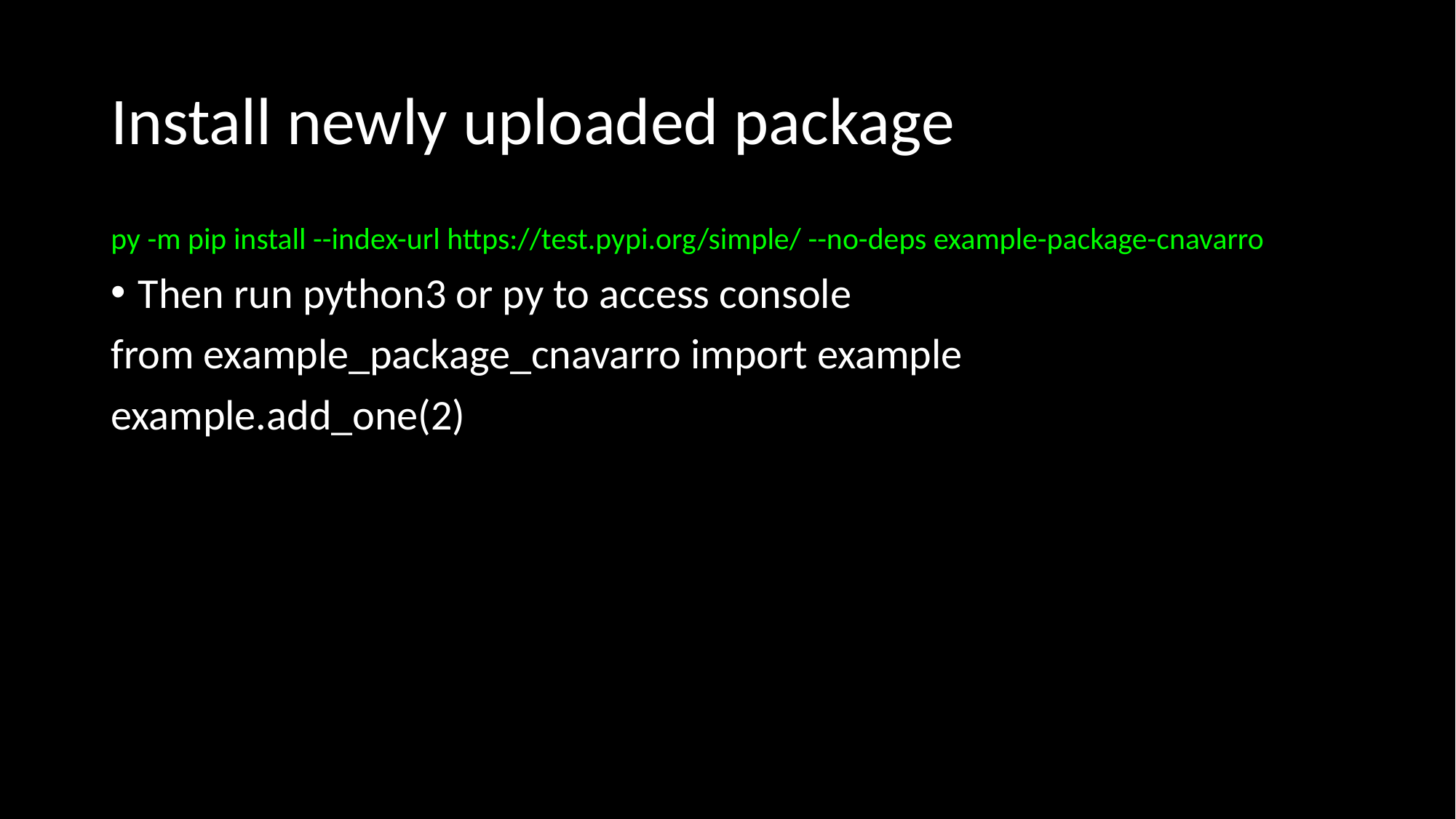

# Install newly uploaded package
py -m pip install --index-url https://test.pypi.org/simple/ --no-deps example-package-cnavarro
Then run python3 or py to access console
from example_package_cnavarro import example
example.add_one(2)